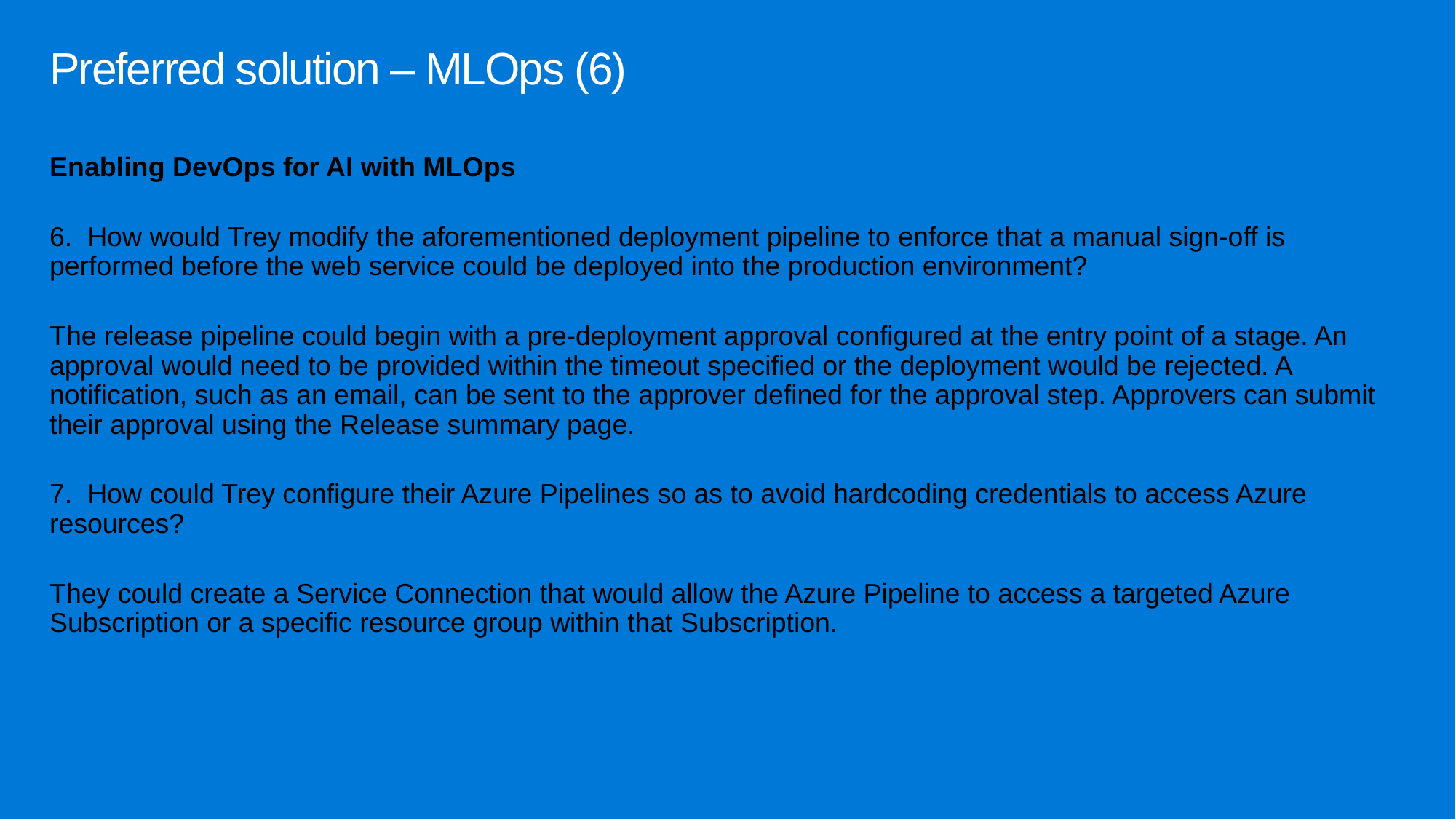

# Preferred solution – MLOps (6)
Enabling DevOps for AI with MLOps

6.  How would Trey modify the aforementioned deployment pipeline to enforce that a manual sign-off is performed before the web service could be deployed into the production environment?

The release pipeline could begin with a pre-deployment approval configured at the entry point of a stage. An approval would need to be provided within the timeout specified or the deployment would be rejected. A notification, such as an email, can be sent to the approver defined for the approval step. Approvers can submit their approval using the Release summary page.

7.  How could Trey configure their Azure Pipelines so as to avoid hardcoding credentials to access Azure resources?

They could create a Service Connection that would allow the Azure Pipeline to access a targeted Azure Subscription or a specific resource group within that Subscription.